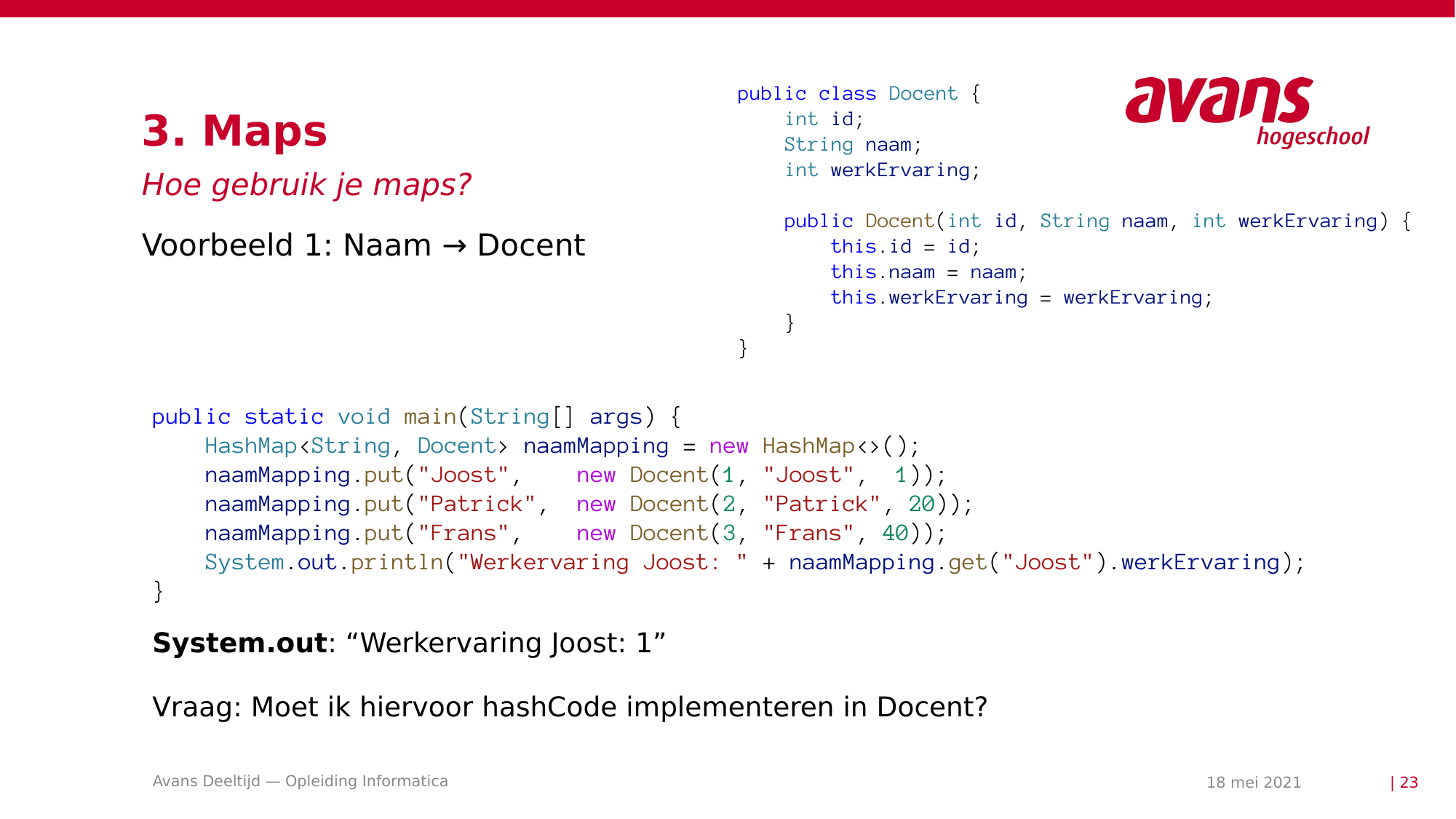

public class Docent {
    int id;
    String naam;
    int werkErvaring;
    public Docent(int id, String naam, int werkErvaring) {
        this.id = id;
        this.naam = naam;
        this.werkErvaring = werkErvaring;
    }
}
# 3. Maps
Hoe gebruik je maps?
Voorbeeld 1: Naam → Docent
    public static void main(String[] args) {
        HashMap<String, Docent> naamMapping = new HashMap<>();
        naamMapping.put("Joost",    new Docent(1, "Joost",  1));
        naamMapping.put("Patrick",  new Docent(2, "Patrick", 20));
        naamMapping.put("Frans",    new Docent(3, "Frans", 40));
        System.out.println("Werkervaring Joost: " + naamMapping.get("Joost").werkErvaring);
    }
System.out: “Werkervaring Joost: 1”
Vraag: Moet ik hiervoor hashCode implementeren in Docent?
Avans Deeltijd — Opleiding Informatica
18 mei 2021
| 23